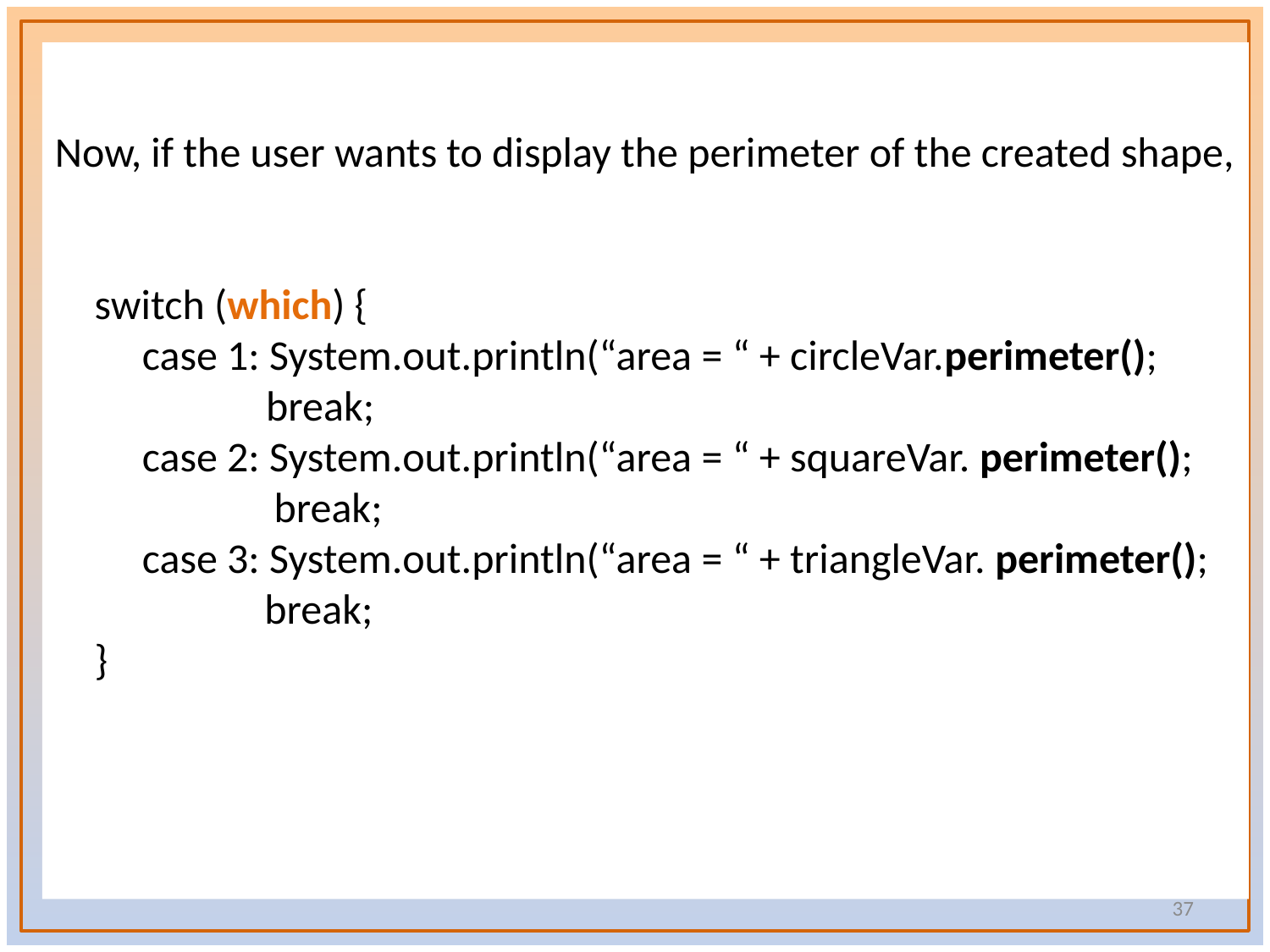

Now, if the user wants to display the perimeter of the created shape,

	switch (which) {
		case 1: System.out.println(“area = “ + circleVar.perimeter();
 		             break;
		case 2: System.out.println(“area = “ + squareVar. perimeter();
                       break;
		case 3: System.out.println(“area = “ + triangleVar. perimeter();
                      break;
	}

37